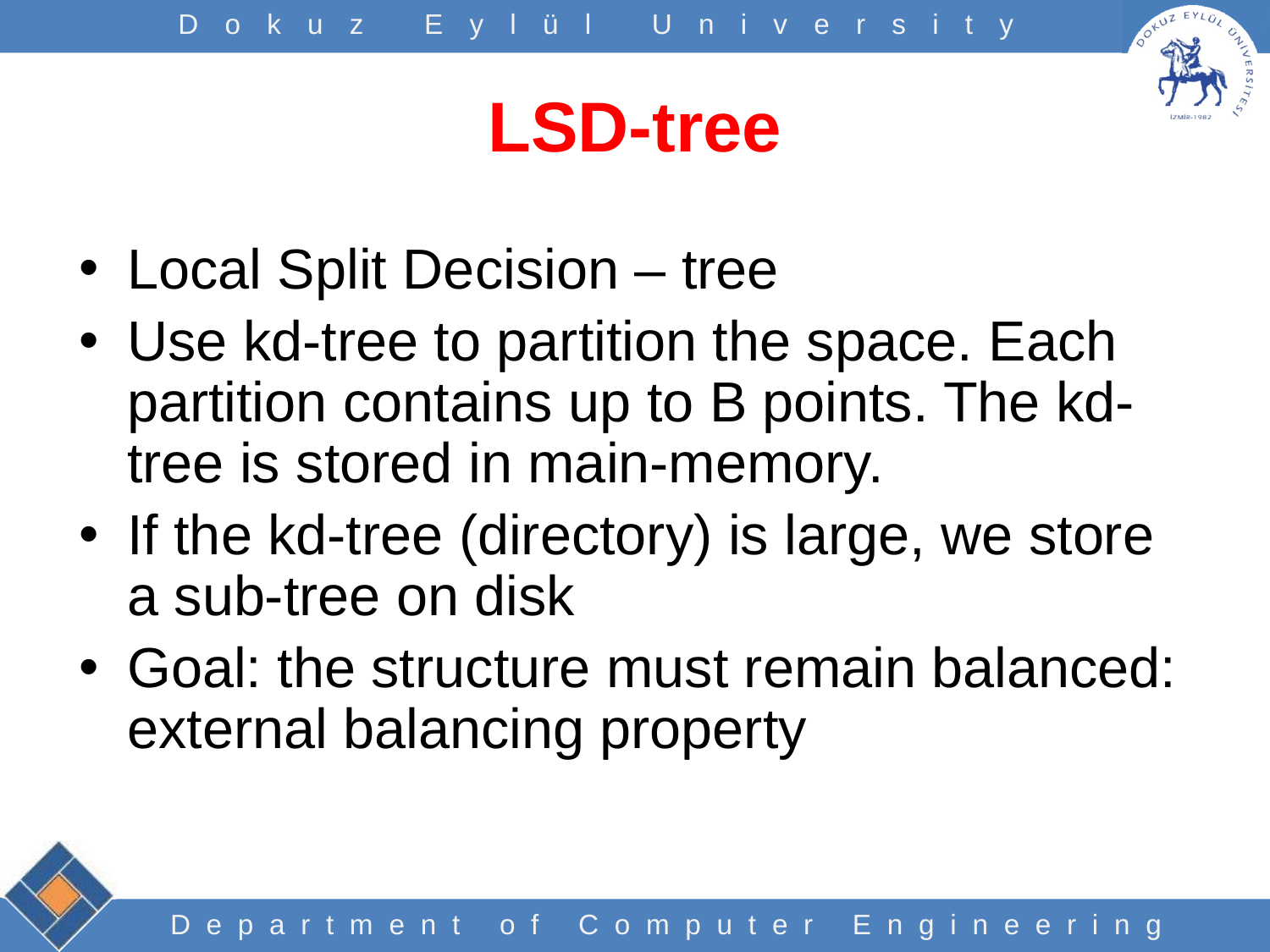

# LSD-tree
Local Split Decision – tree
Use kd-tree to partition the space. Each partition contains up to B points. The kd-tree is stored in main-memory.
If the kd-tree (directory) is large, we store a sub-tree on disk
Goal: the structure must remain balanced: external balancing property